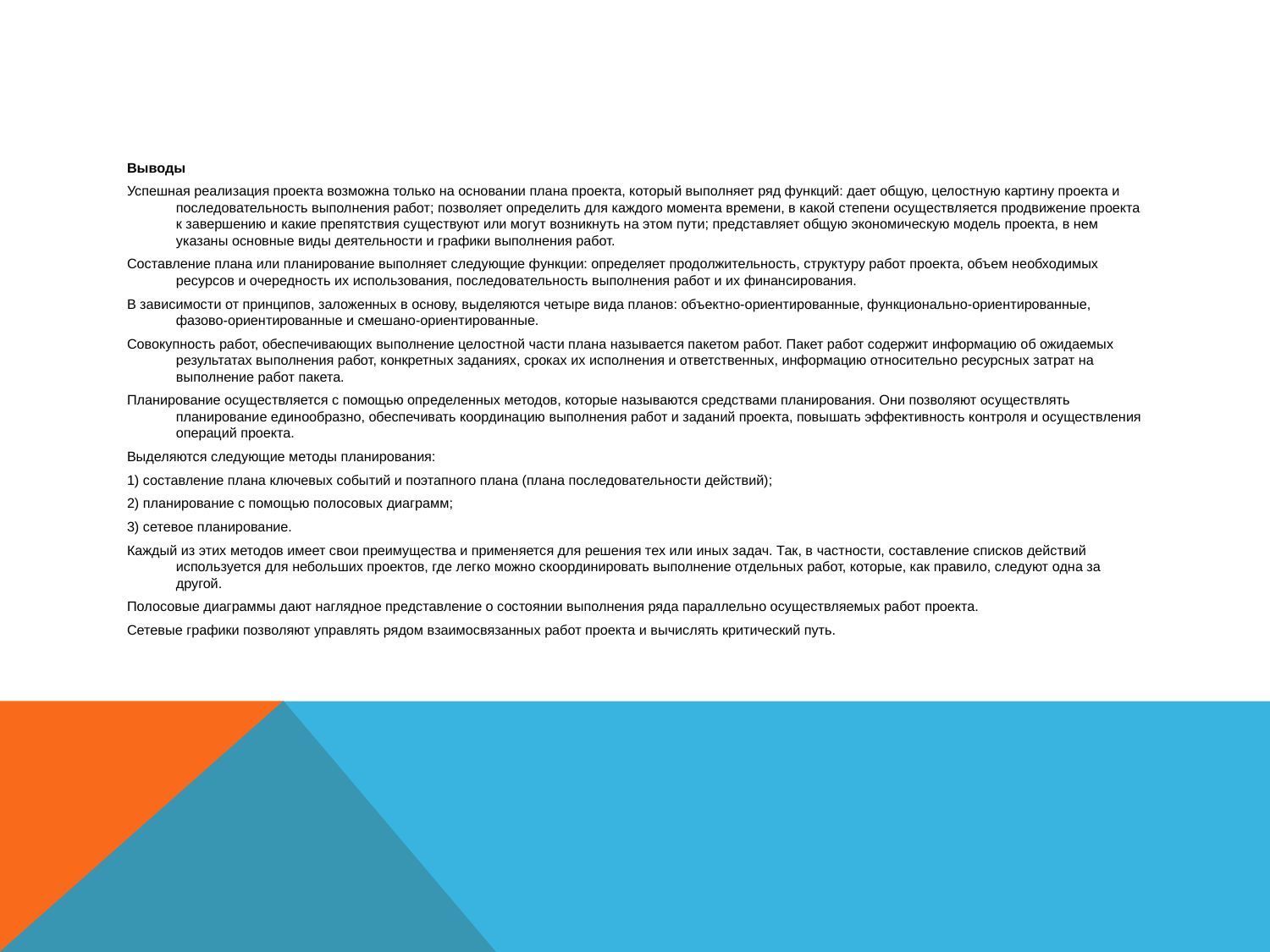

#
Выводы
Успешная реализация проекта возможна только на основании плана проекта, который выполняет ряд функций: дает общую, целостную картину проекта и последовательность выполнения работ; позволяет определить для каждого момента времени, в какой степени осуществляется продвижение проекта к завершению и какие препятствия существуют или могут возникнуть на этом пути; представляет общую экономическую модель проекта, в нем указаны основные виды деятельности и графики выполнения работ.
Составление плана или планирование выполняет следующие функции: определяет продолжительность, структуру работ проекта, объем необходимых ресурсов и очередность их использования, последовательность выполнения работ и их финансирования.
В зависимости от принципов, заложенных в основу, выделяются четыре вида планов: объектно-ориентированные, функционально-ориентированные, фазово-ориентированные и смешано-ориентированные.
Совокупность работ, обеспечивающих выполнение целостной части плана называется пакетом работ. Пакет работ содержит информацию об ожидаемых результатах выполнения работ, конкретных заданиях, сроках их исполнения и ответственных, информацию относительно ресурсных затрат на выполнение работ пакета.
Планирование осуществляется с помощью определенных методов, которые называются средствами планирования. Они позволяют осуществлять планирование единообразно, обеспечивать координацию выполнения работ и заданий проекта, повышать эффективность контроля и осуществления операций проекта.
Выделяются следующие методы планирования:
1) составление плана ключевых событий и поэтапного плана (плана последовательности действий);
2) планирование с помощью полосовых диаграмм;
3) сетевое планирование.
Каждый из этих методов имеет свои преимущества и применяется для решения тех или иных задач. Так, в частности, составление списков действий используется для небольших проектов, где легко можно скоординировать выполнение отдельных работ, которые, как правило, следуют одна за другой.
Полосовые диаграммы дают наглядное представление о состоянии выполнения ряда параллельно осуществляемых работ проекта.
Сетевые графики позволяют управлять рядом взаимосвязанных работ проекта и вычислять критический путь.